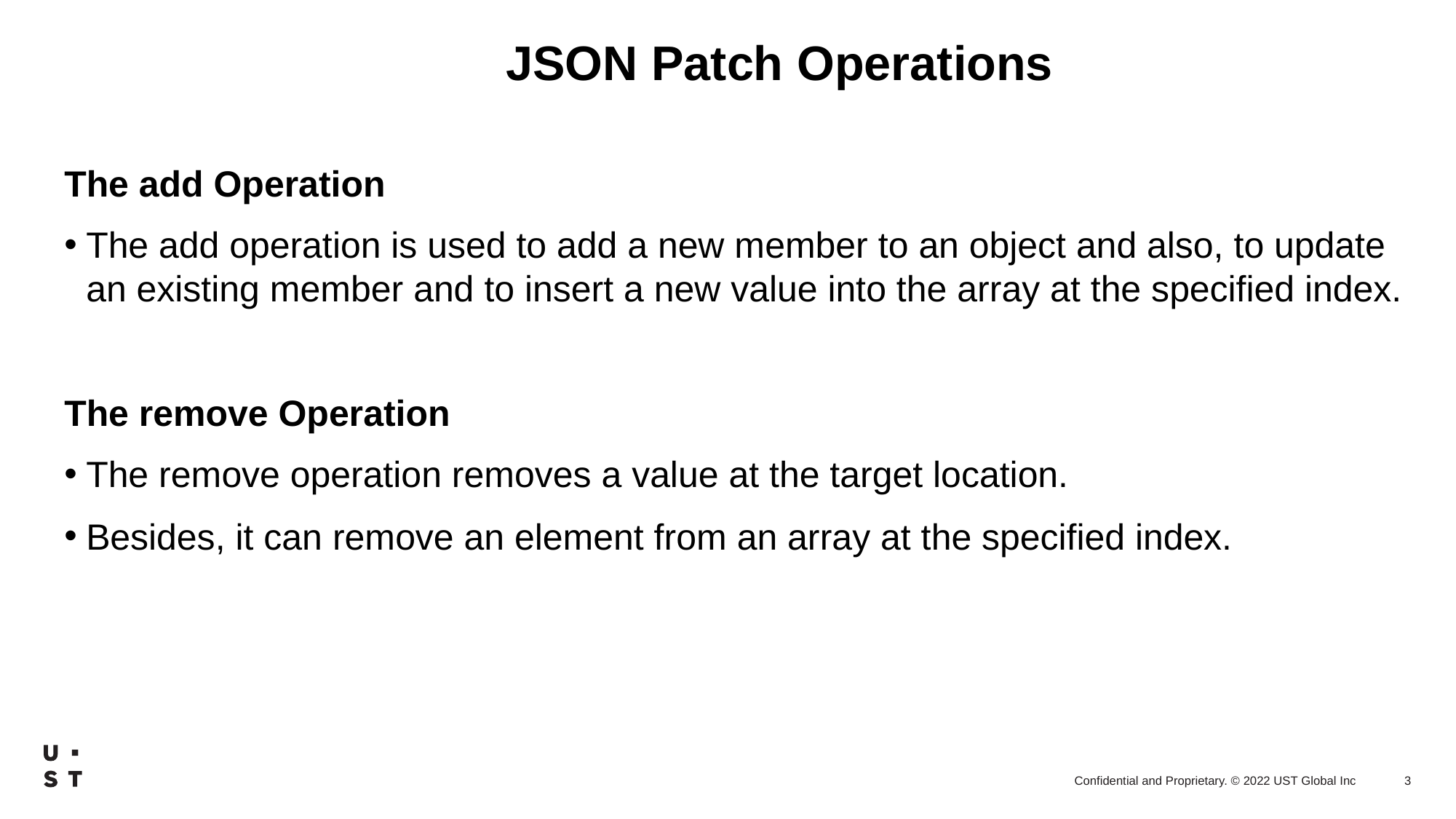

# JSON Patch Operations
The add Operation
The add operation is used to add a new member to an object and also, to update an existing member and to insert a new value into the array at the specified index.

The remove Operation
The remove operation removes a value at the target location.
Besides, it can remove an element from an array at the specified index.